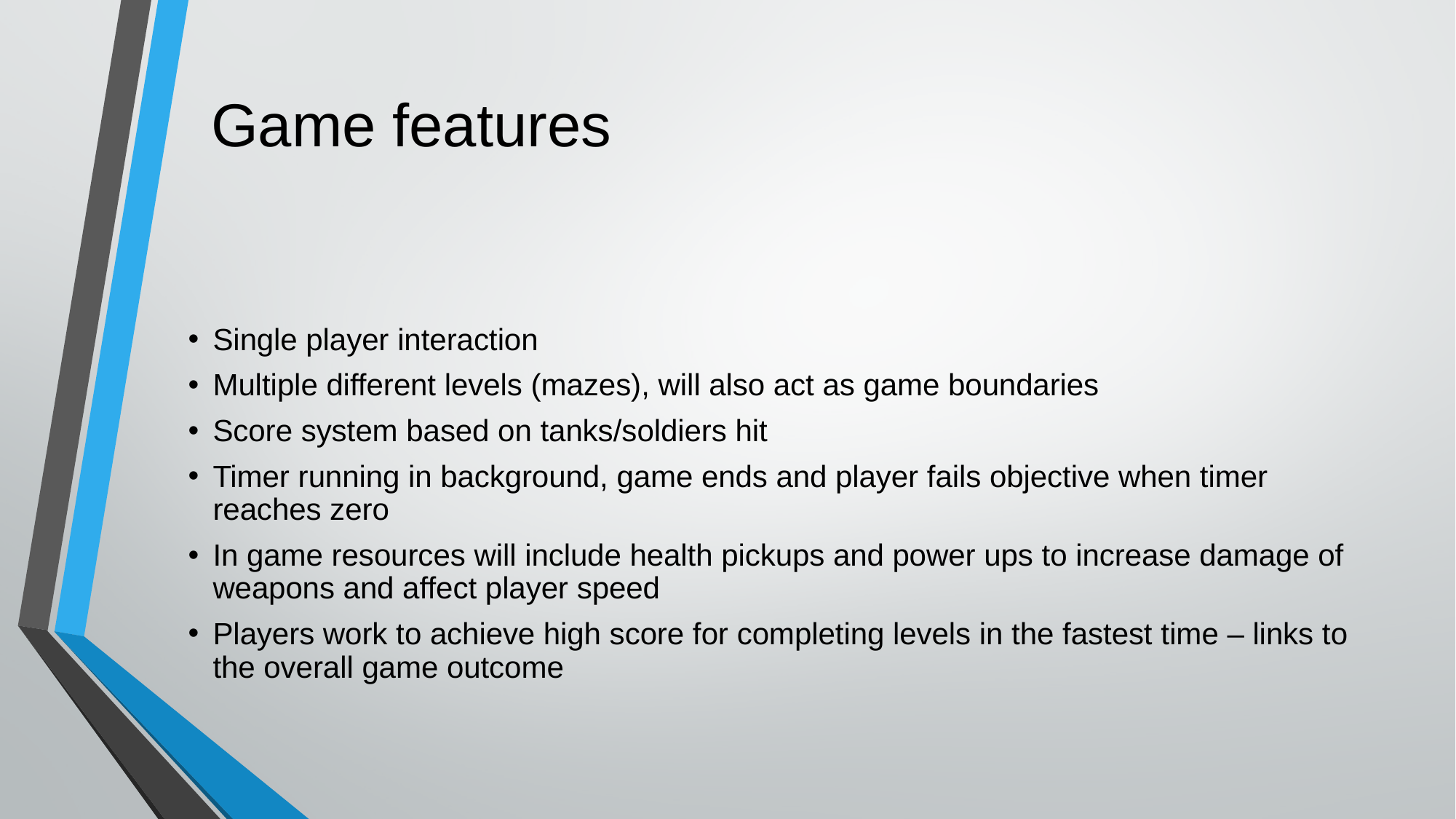

# Game features
Single player interaction
Multiple different levels (mazes), will also act as game boundaries
Score system based on tanks/soldiers hit
Timer running in background, game ends and player fails objective when timer reaches zero
In game resources will include health pickups and power ups to increase damage of weapons and affect player speed
Players work to achieve high score for completing levels in the fastest time – links to the overall game outcome